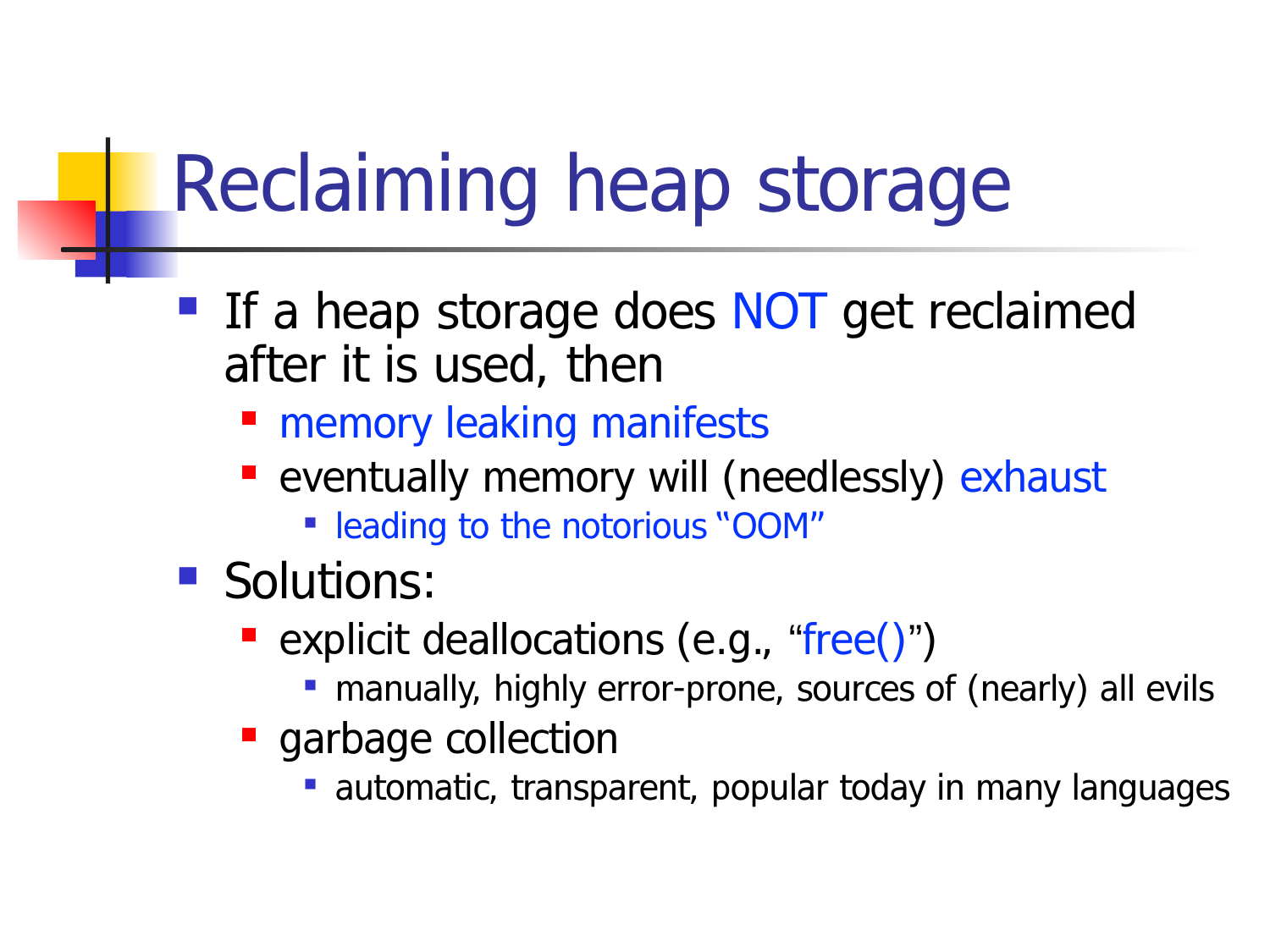

# Reclaiming heap storage
If a heap storage does NOT get reclaimed after it is used, then
memory leaking manifests
eventually memory will (needlessly) exhaust
leading to the notorious “OOM”
Solutions:
explicit deallocations (e.g., “free()”)
manually, highly error-prone, sources of (nearly) all evils
garbage collection
automatic, transparent, popular today in many languages